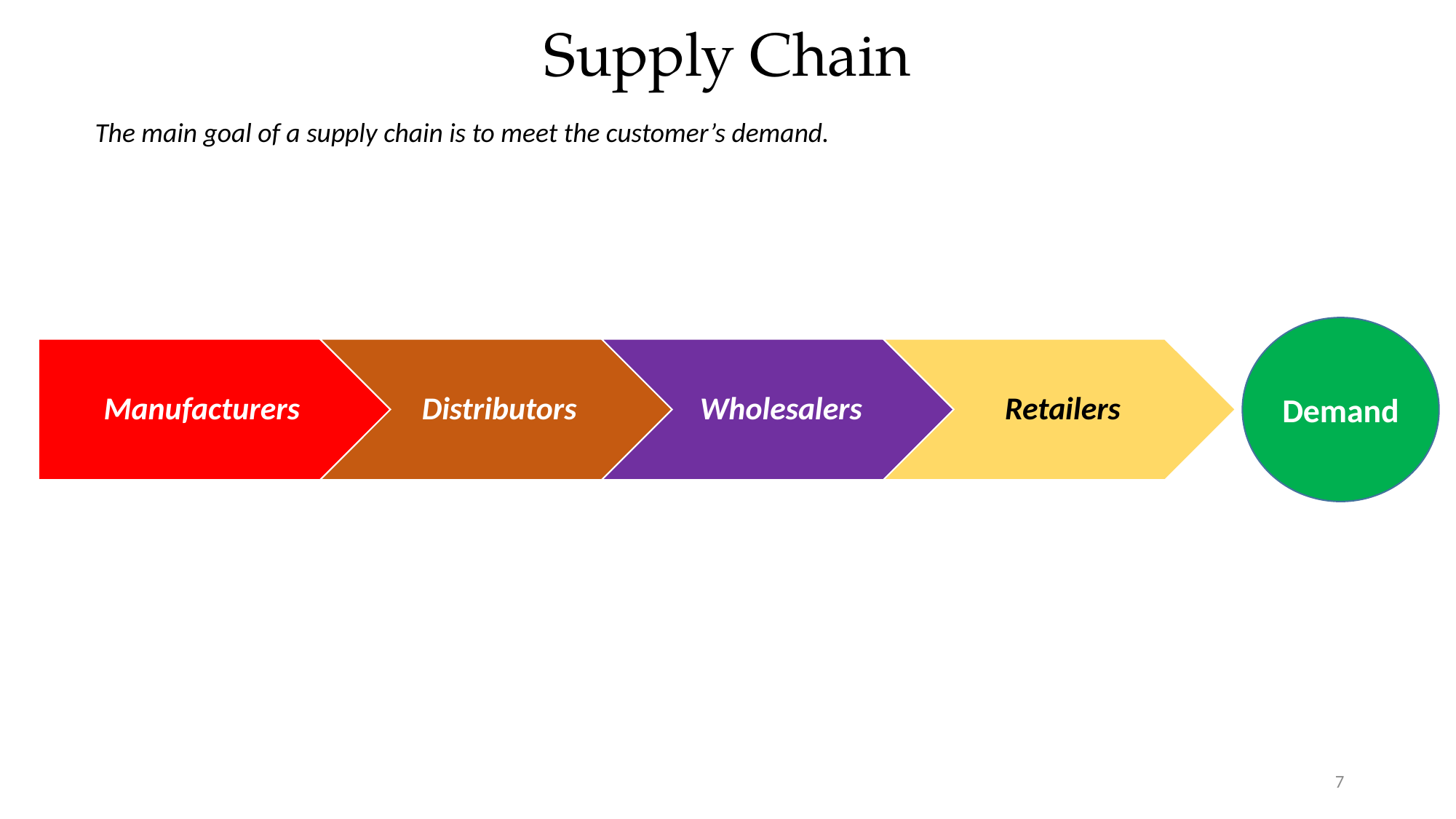

# Supply Chain
Manufacturers
Distributors
Wholesalers
Retailers
The main goal of a supply chain is to meet the customer’s demand.
Demand
7